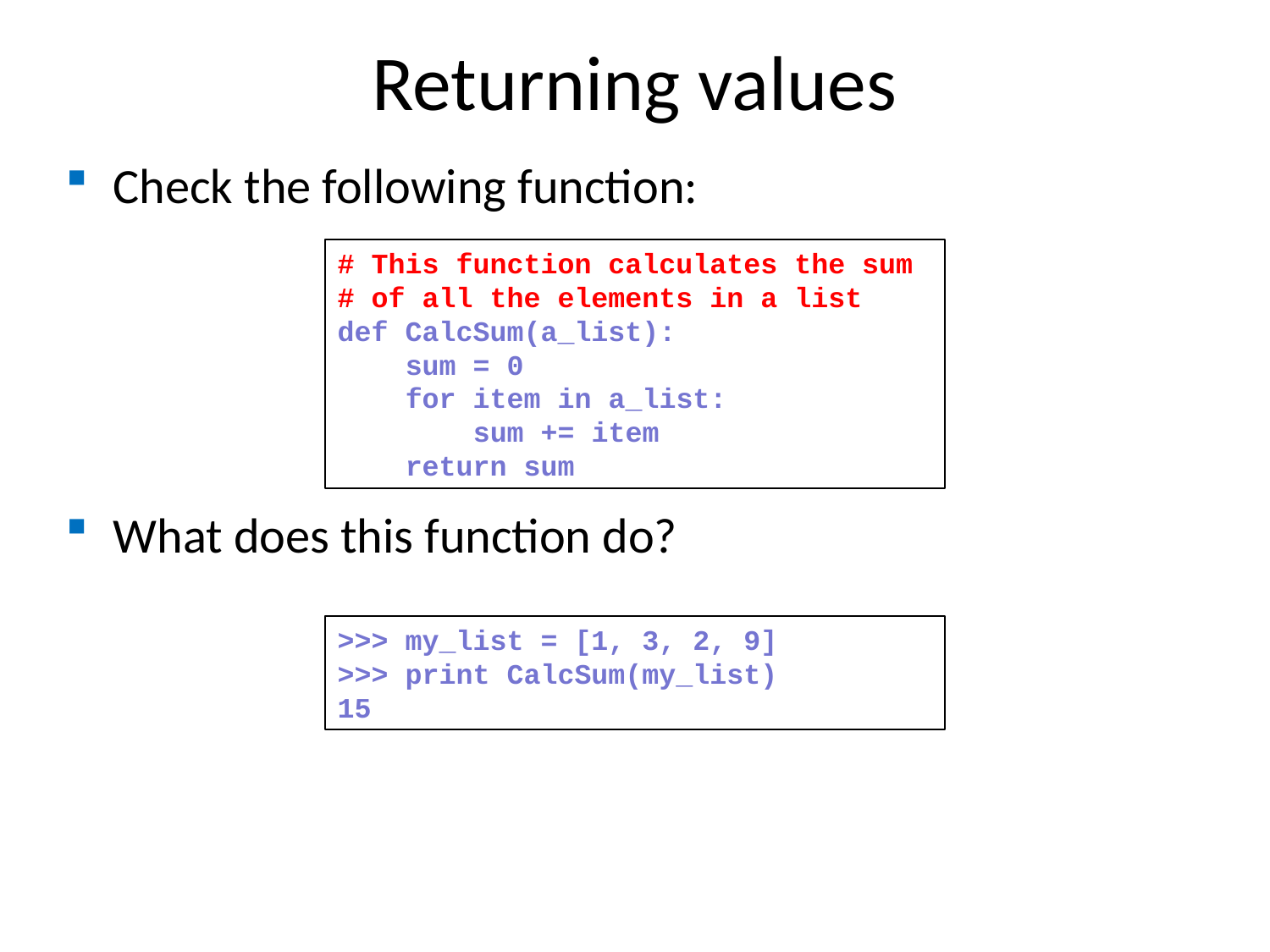

Returning values
Check the following function:

What does this function do?

# This function calculates the sum # of all the elements in a list
def CalcSum(a_list):
    sum = 0
    for item in a_list:
        sum += item
    return sum
>>> my_list = [1, 3, 2, 9]
>>> print CalcSum(my_list)
15